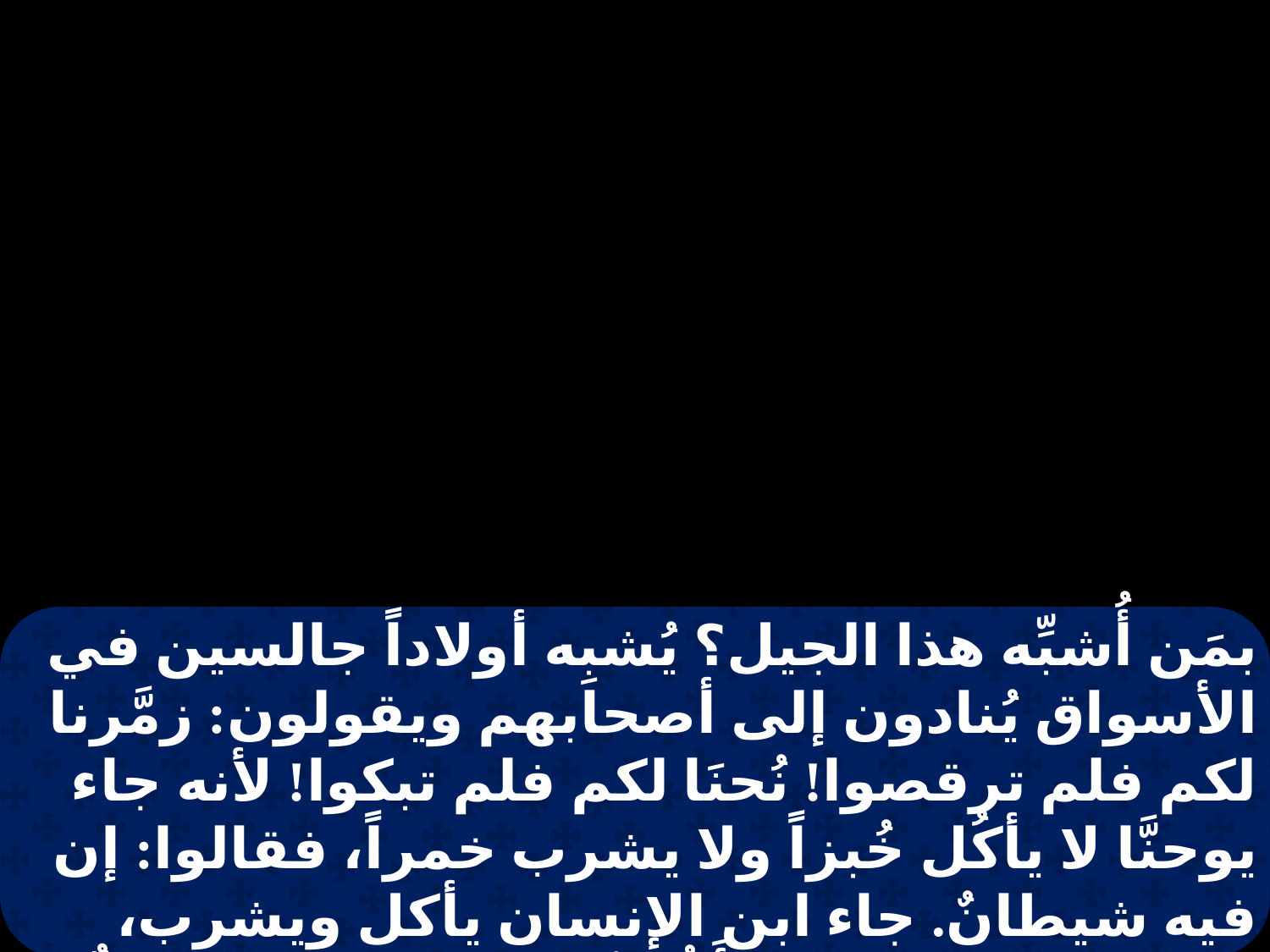

بمَن أُشبِّه هذا الجيل؟ يُشبِه أولاداً جالسين في الأسواق يُنادون إلى أصحابهم ويقولون: زمَّرنا لكم فلم ترقصوا! نُحنَا لكم فلم تبكوا! لأنه جاء يوحنَّا لا يأكُل خُبزاً ولا يشرب خمراً، فقالوا: إن فيه شيطانٌ. جاء ابن الإنسان يأكل ويشرب، فقالوا: هوذا إنسانٌ أَكُولٌ وشِرِّيبُ خمرٍ، مُحبٌّ للعشَّارين والخطاةِ. والحكمة تبرَّرت من جميع بنيها ".